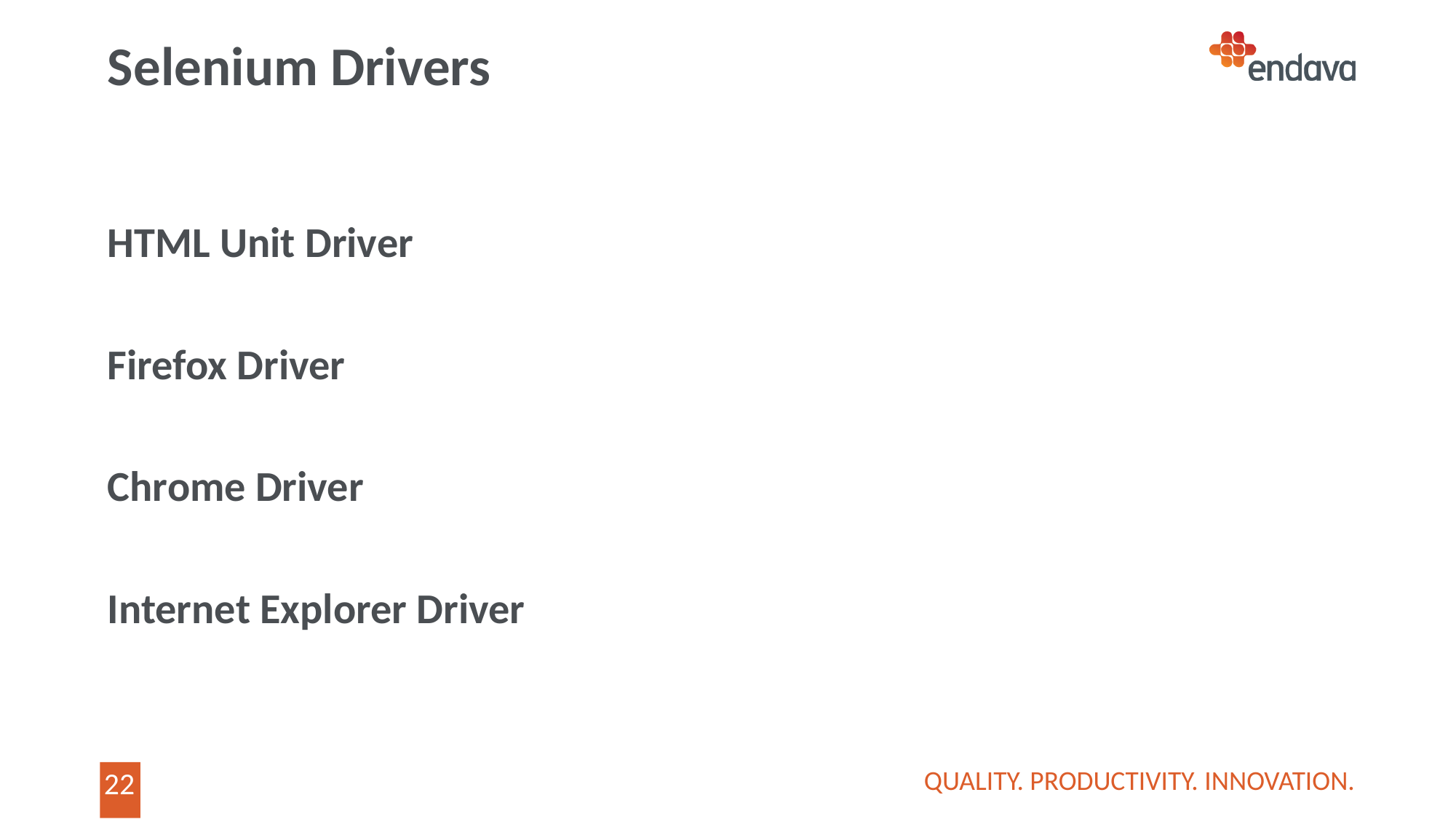

# Selenium Drivers

HTML Unit Driver

Firefox Driver

Chrome Driver

Internet Explorer Driver
QUALITY. PRODUCTIVITY. INNOVATION.